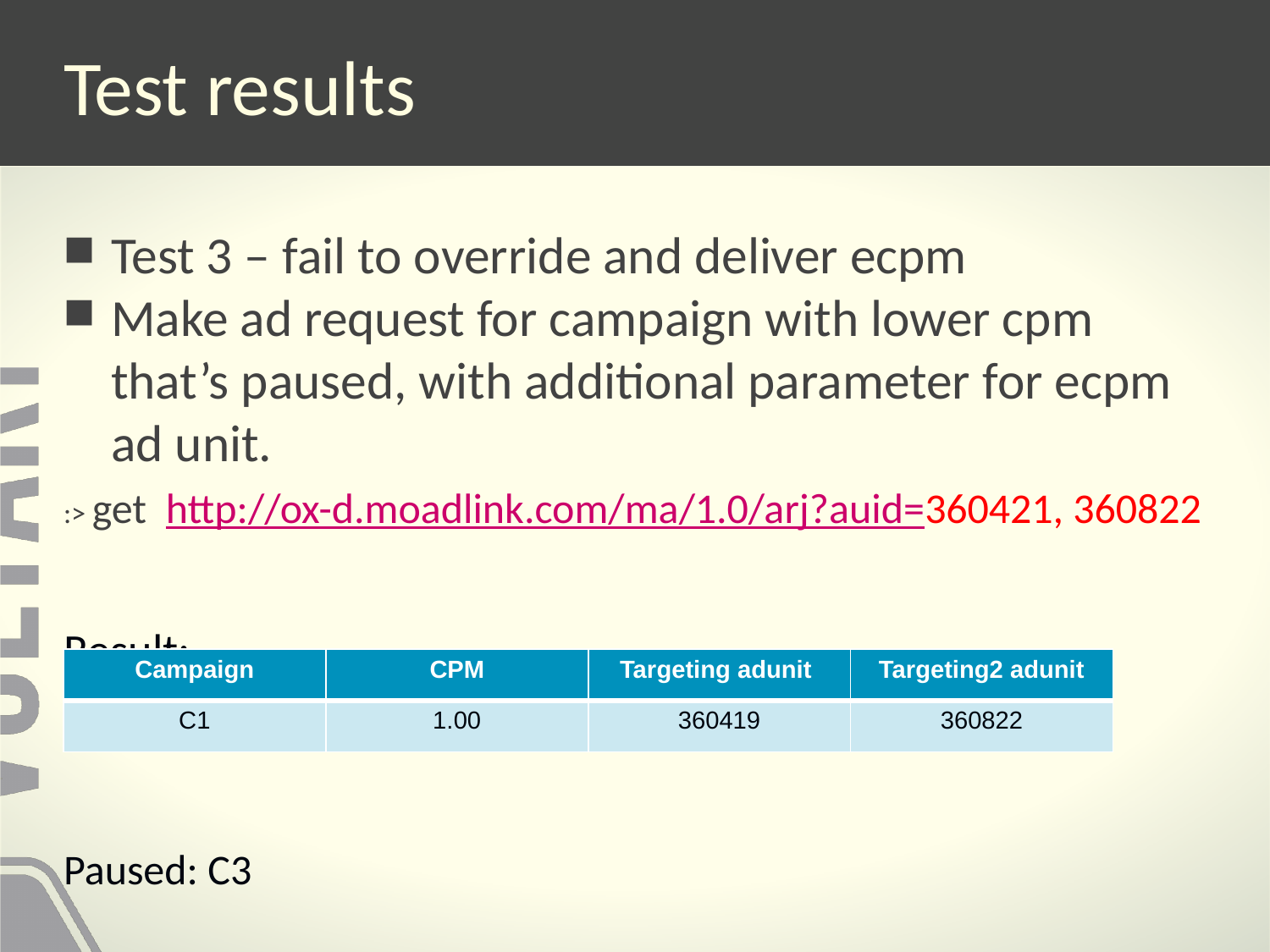

# Test results
Test 3 – fail to override and deliver ecpm
Make ad request for campaign with lower cpm that’s paused, with additional parameter for ecpm ad unit.
:> get  http://ox-d.moadlink.com/ma/1.0/arj?auid=360421, 360822

Result:

Paused: C3

| Campaign | CPM | Targeting adunit | Targeting2 adunit |
| --- | --- | --- | --- |
| C1 | 1.00 | 360419 | 360822 |